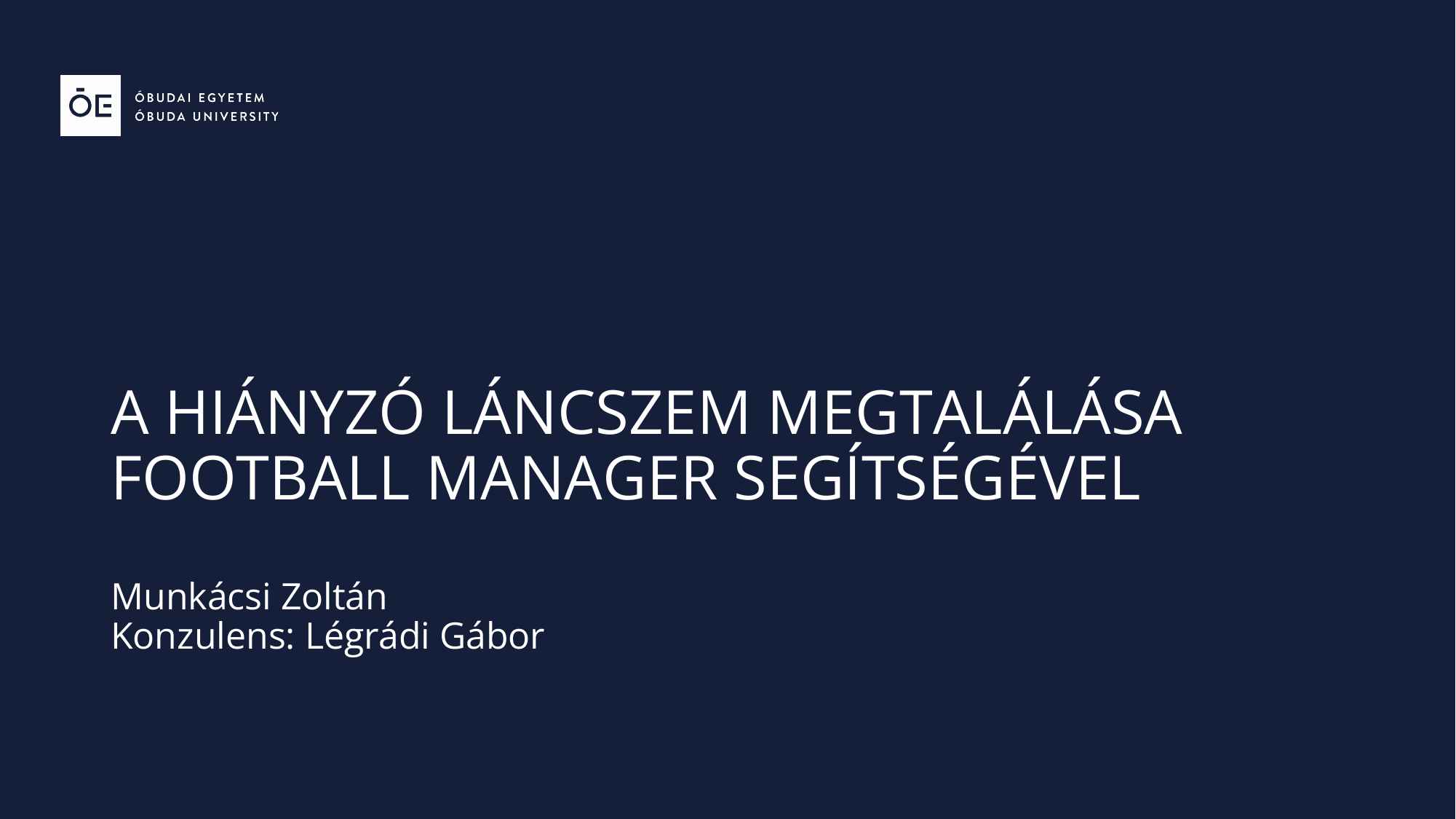

# A HIÁNYZÓ LÁNCSZEM MEGTALÁLÁSA FOOTBALL MANAGER SEGÍTSÉGÉVEL Munkácsi Zoltán Konzulens: Légrádi Gábor